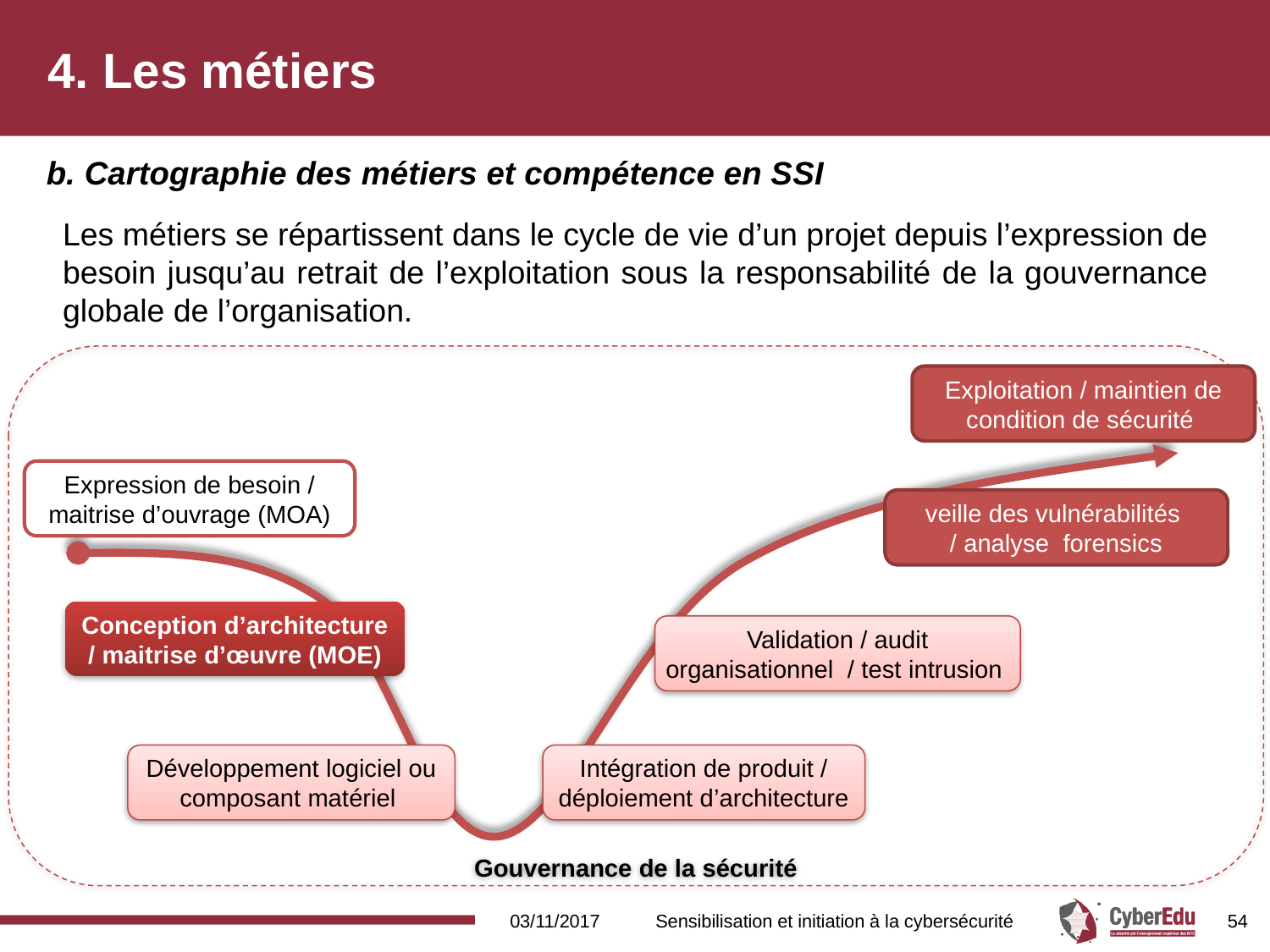

# 4. Les métiers
b. Cartographie des métiers et compétence en SSI
Les métiers se répartissent dans le cycle de vie d’un projet depuis l’expression de besoin jusqu’au retrait de l’exploitation sous la responsabilité de la gouvernance globale de l’organisation.

Gouvernance de la sécurité
Exploitation / maintien de condition de sécurité

Expression de besoin / maitrise d’ouvrage (MOA)
veille des vulnérabilités
/ analyse  forensics
Conception d’architecture / maitrise d’œuvre (MOE)
Validation / audit organisationnel  / test intrusion
Développement logiciel ou composant matériel
Intégration de produit / déploiement d’architecture
03/11/2017
Sensibilisation et initiation à la cybersécurité
54